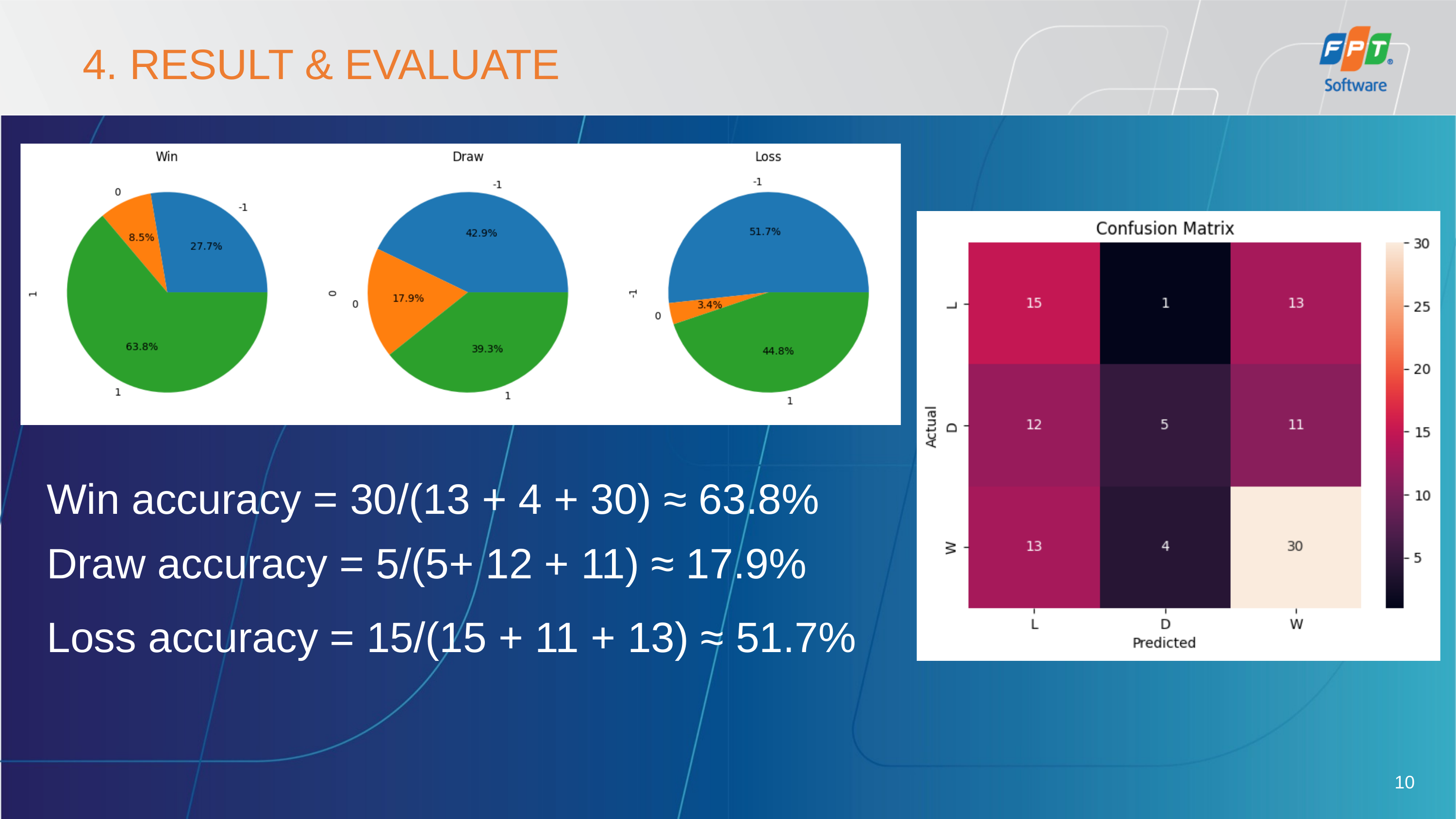

4. RESULT & EVALUATE

Win accuracy = 30/(13 + 4 + 30) ≈ 63.8%
Draw accuracy = 5/(5+ 12 + 11) ≈ 17.9%
Loss accuracy = 15/(15 + 11 + 13) ≈ 51.7%
10